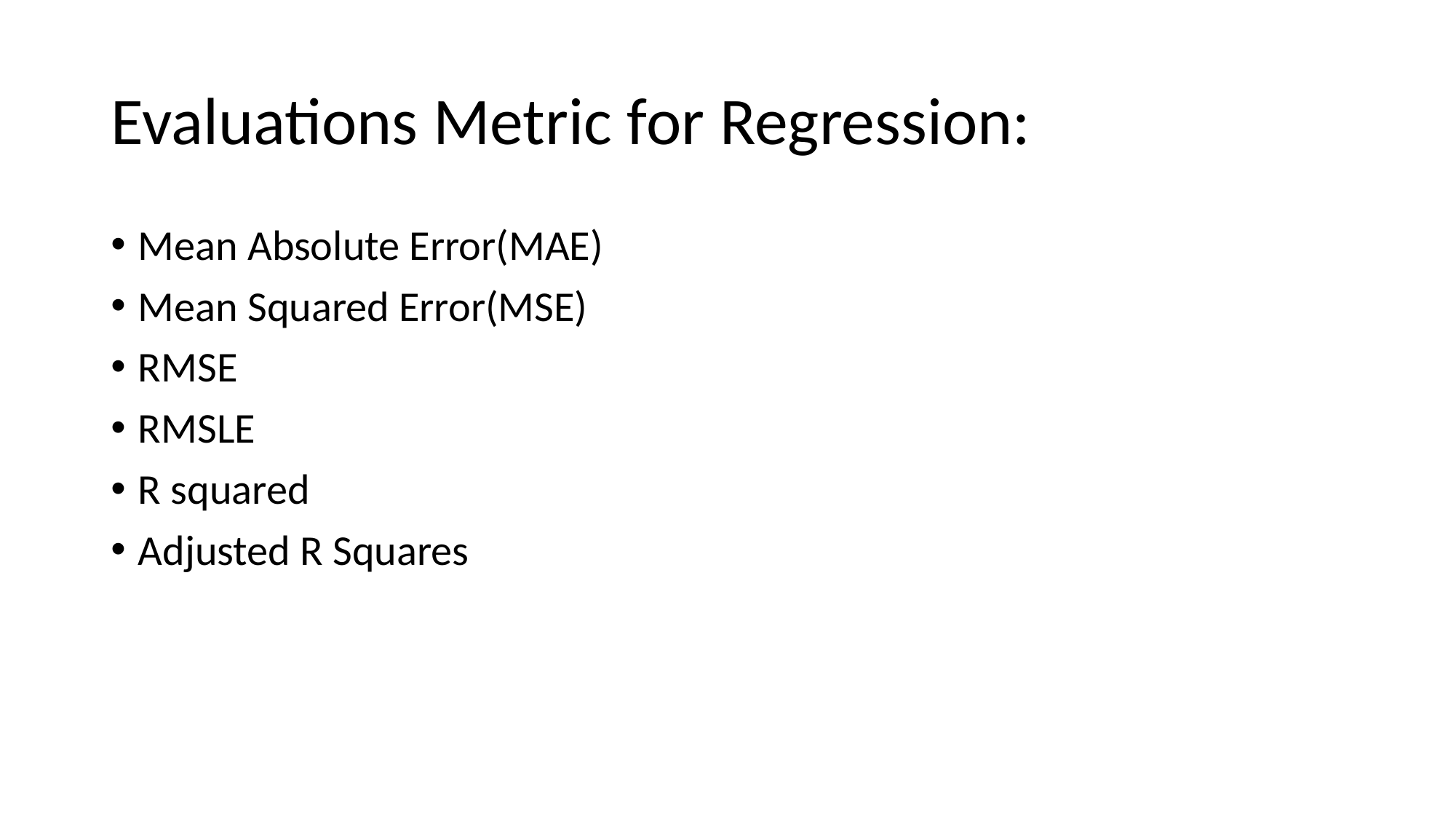

# Evaluations Metric for Regression:
Mean Absolute Error(MAE)
Mean Squared Error(MSE)
RMSE
RMSLE
R squared
Adjusted R Squares